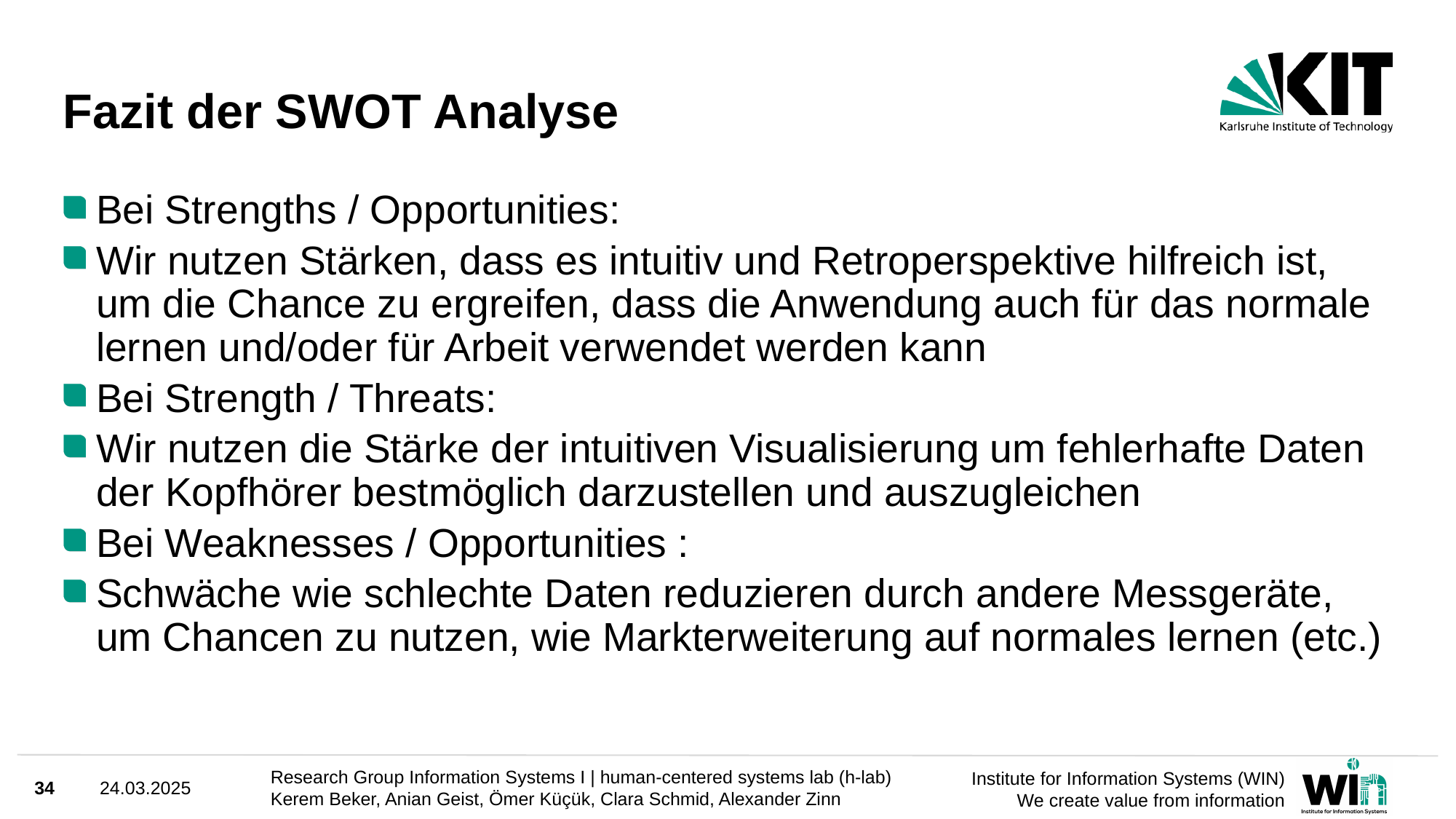

# Fazit der SWOT Analyse
Bei Strengths / Opportunities:
Wir nutzen Stärken, dass es intuitiv und Retroperspektive hilfreich ist, um die Chance zu ergreifen, dass die Anwendung auch für das normale lernen und/oder für Arbeit verwendet werden kann
Bei Strength / Threats:
Wir nutzen die Stärke der intuitiven Visualisierung um fehlerhafte Daten der Kopfhörer bestmöglich darzustellen und auszugleichen
Bei Weaknesses / Opportunities :
Schwäche wie schlechte Daten reduzieren durch andere Messgeräte, um Chancen zu nutzen, wie Markterweiterung auf normales lernen (etc.)

34
24.03.2025